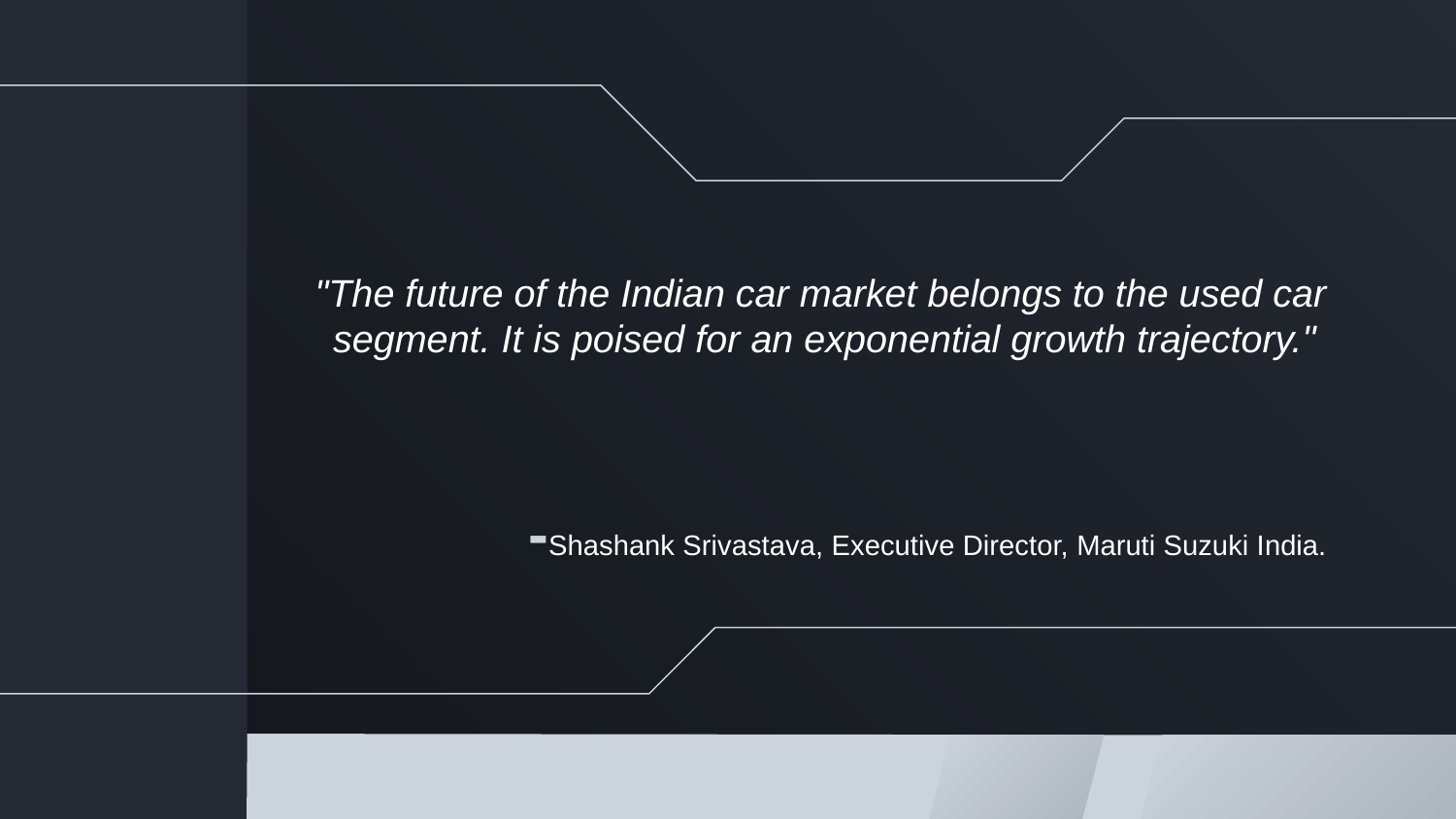

"The future of the Indian car market belongs to the used car segment. It is poised for an exponential growth trajectory."
# -Shashank Srivastava, Executive Director, Maruti Suzuki India.